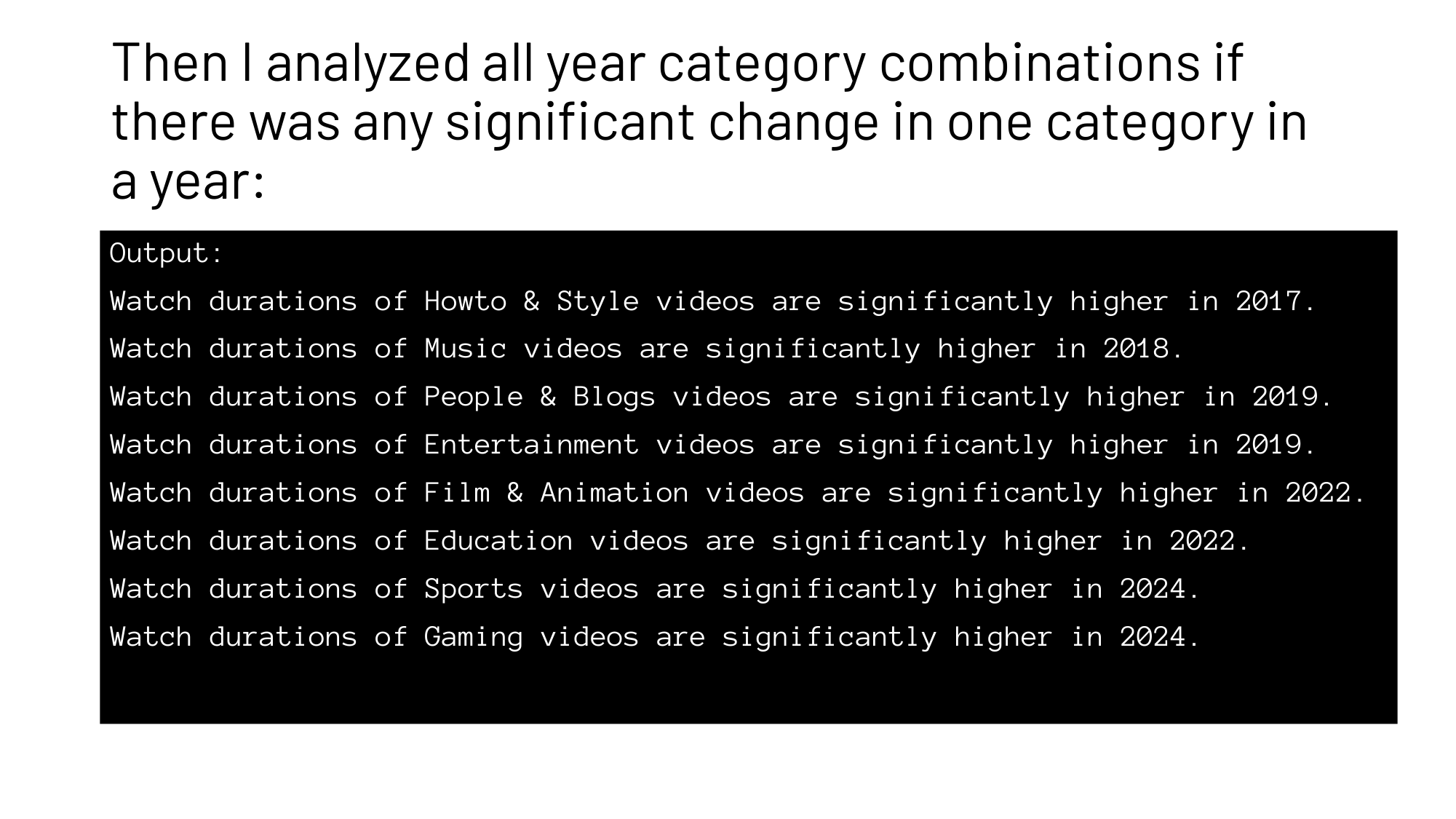

# Then I analyzed all year category combinations if there was any significant change in one category in a year:
Output:
Watch durations of Howto & Style videos are significantly higher in 2017.
Watch durations of Music videos are significantly higher in 2018.
Watch durations of People & Blogs videos are significantly higher in 2019.
Watch durations of Entertainment videos are significantly higher in 2019.
Watch durations of Film & Animation videos are significantly higher in 2022.
Watch durations of Education videos are significantly higher in 2022.
Watch durations of Sports videos are significantly higher in 2024.
Watch durations of Gaming videos are significantly higher in 2024.